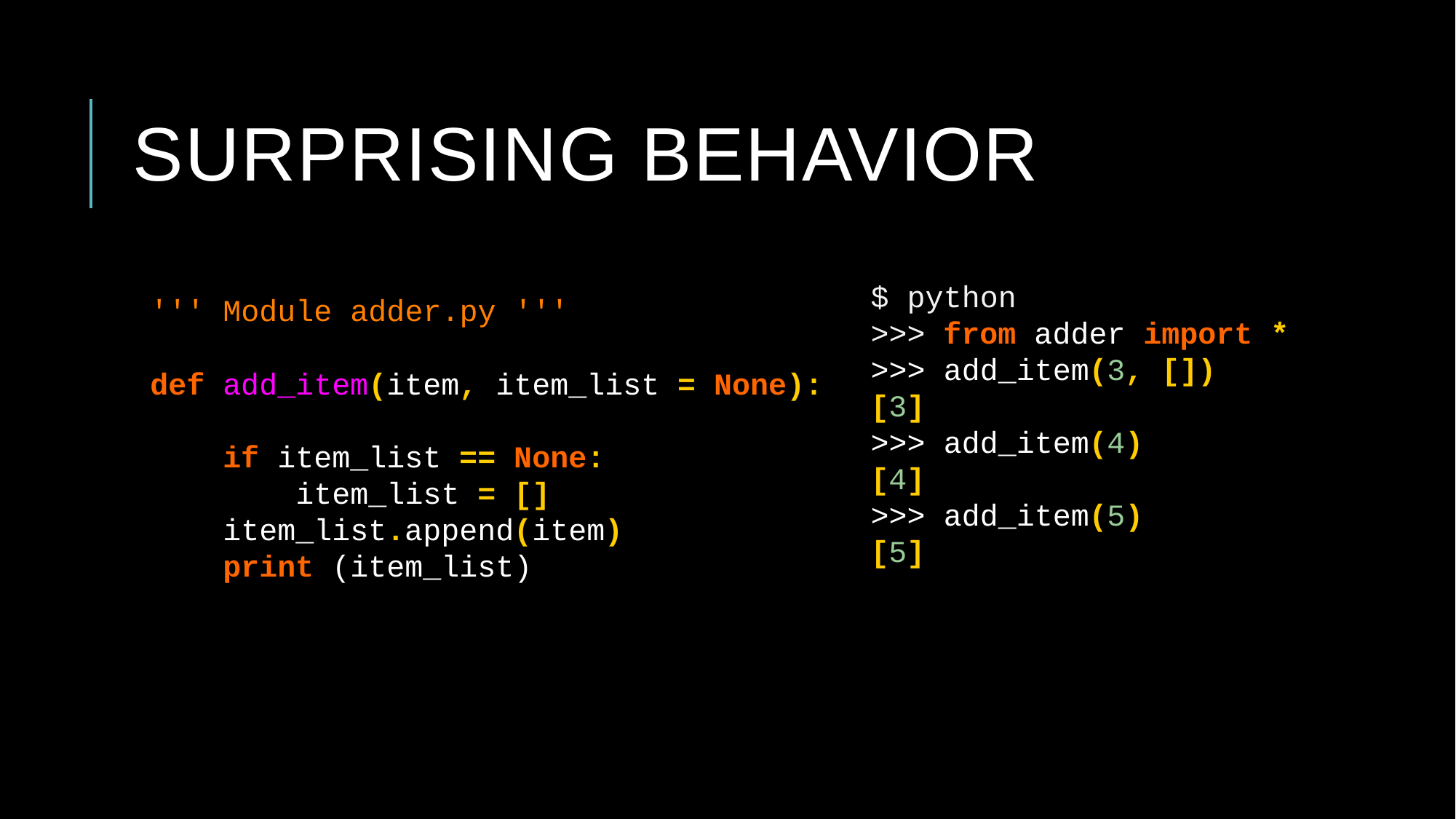

# Surprising behavior
$ python
>>> from adder import *
>>> add_item(3, [])
[3]
>>> add_item(4)
[4]
>>> add_item(5)
[5]
''' Module adder.py '''
def add_item(item, item_list = None):
    if item_list == None:
        item_list = []
    item_list.append(item)
    print (item_list)